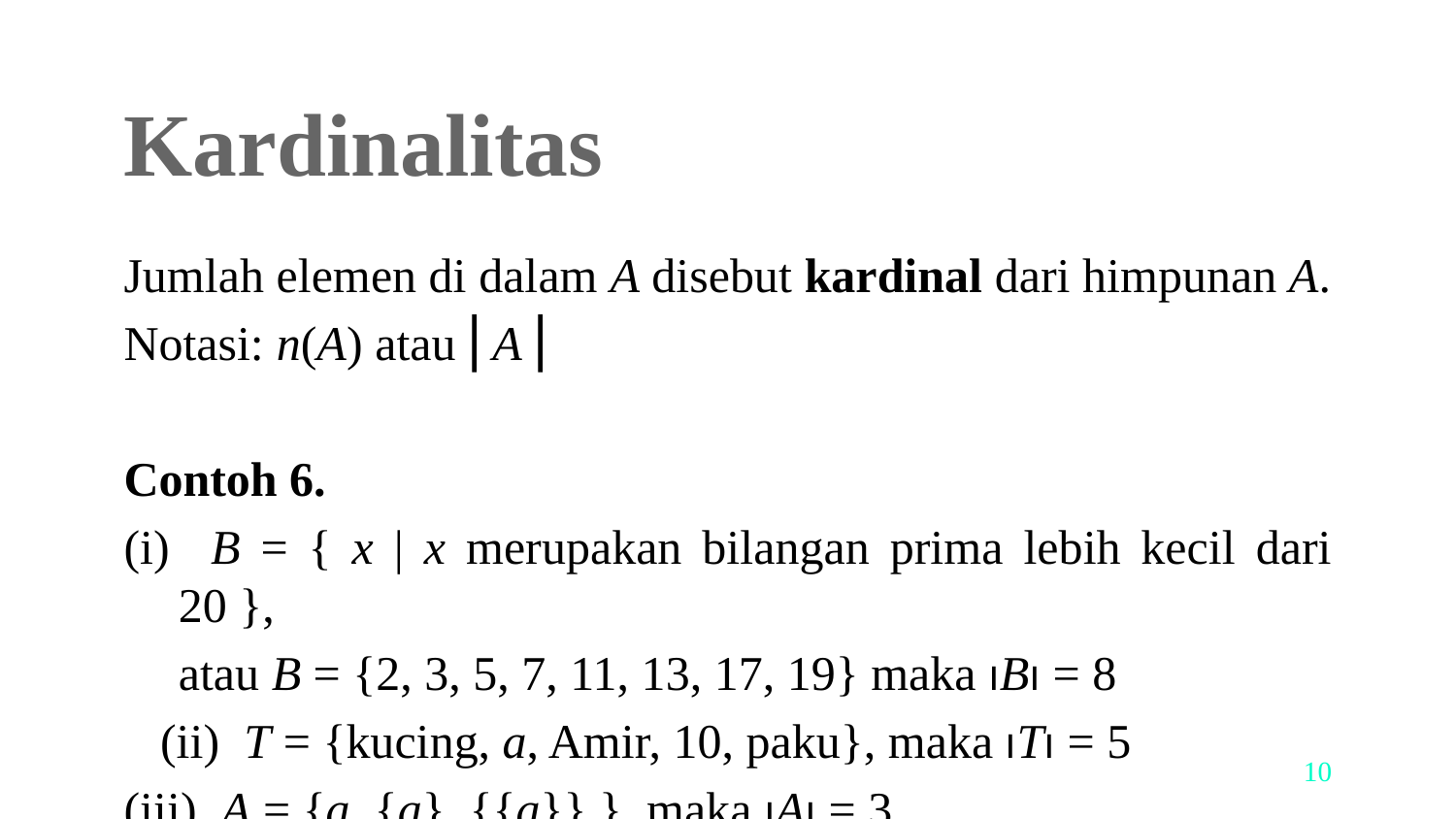

# Kardinalitas
Jumlah elemen di dalam A disebut kardinal dari himpunan A.
Notasi: n(A) atau ⎢A ⎢

Contoh 6.
(i)  B = { x | x merupakan bilangan prima lebih kecil dari 20 },
	atau B = {2, 3, 5, 7, 11, 13, 17, 19} maka ⏐B⏐ = 8
   (ii)  T = {kucing, a, Amir, 10, paku}, maka ⏐T⏐ = 5
(iii)  A = {a, {a}, {{a}} }, maka ⏐A⏐ = 3
10